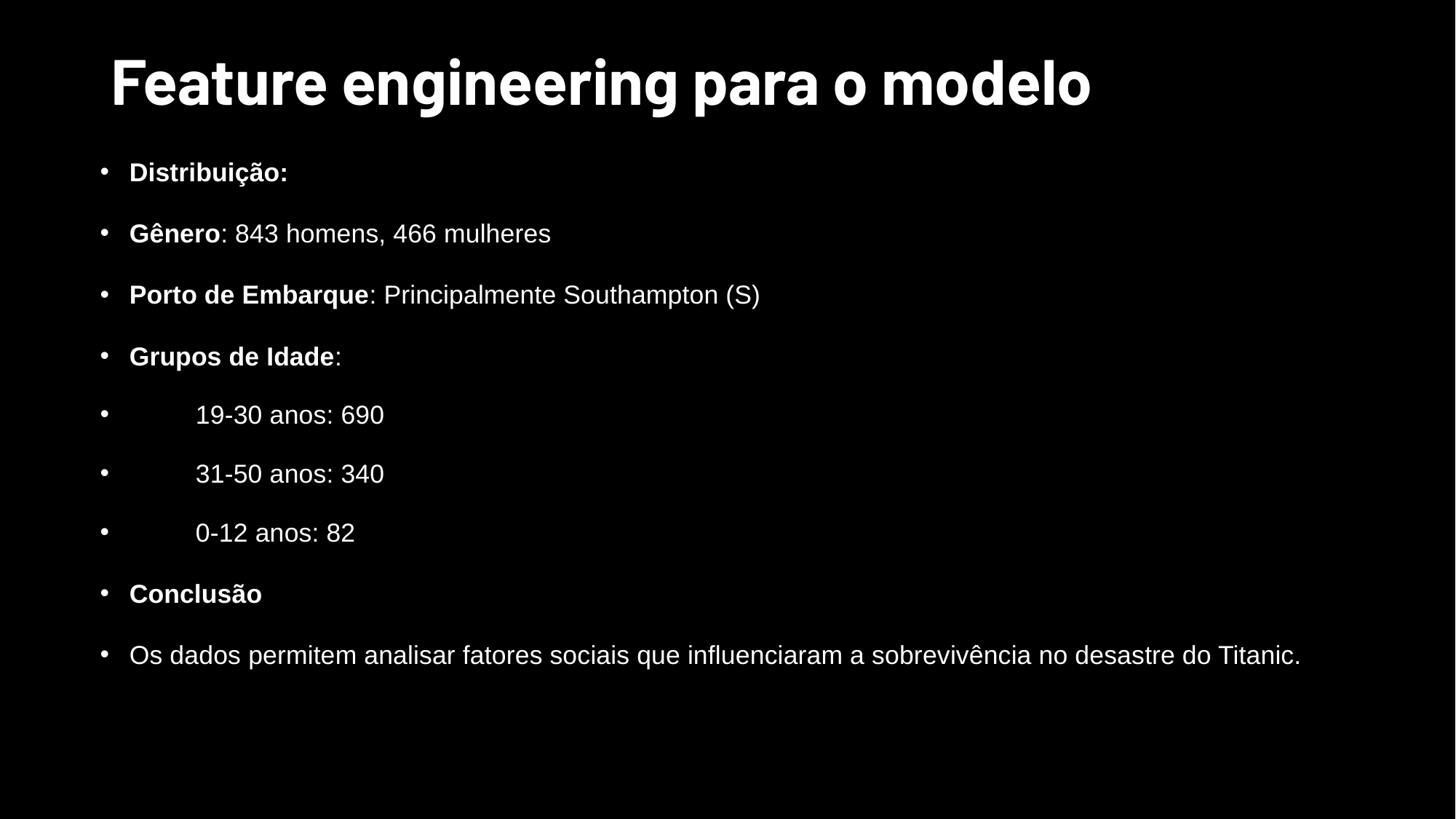

# Feature engineering para o modelo
Distribuição:
Gênero: 843 homens, 466 mulheres
Porto de Embarque: Principalmente Southampton (S)
Grupos de Idade:
19-30 anos: 690
31-50 anos: 340
0-12 anos: 82
Conclusão
Os dados permitem analisar fatores sociais que influenciaram a sobrevivência no desastre do Titanic.